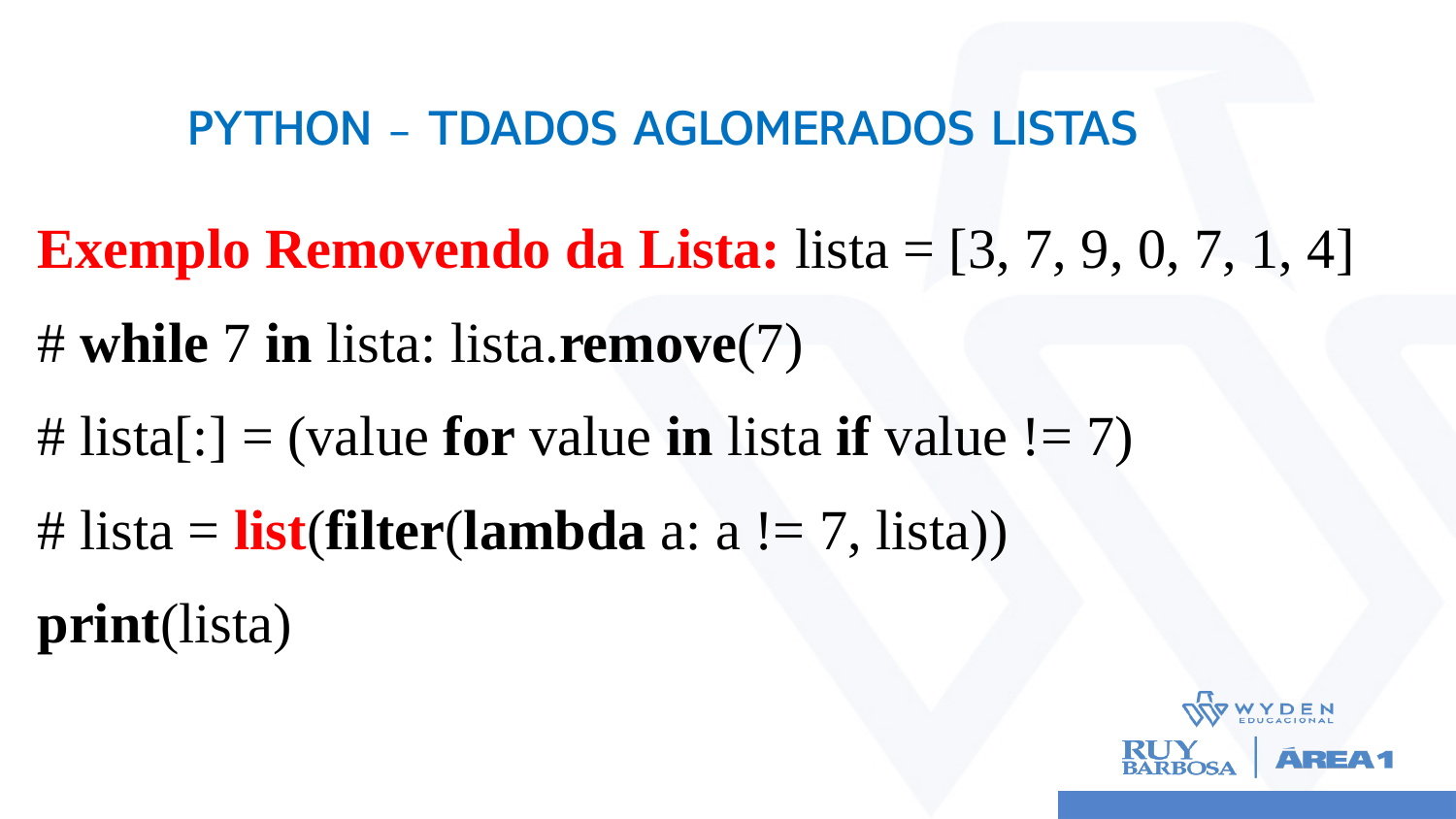

# Python – TDados Aglomerados Listas
Exemplo Removendo da Lista: lista = [3, 7, 9, 0, 7, 1, 4]
# while 7 in lista: lista.remove(7)
# lista[:] = (value for value in lista if value != 7)
# lista = list(filter(lambda a: a != 7, lista))
print(lista)